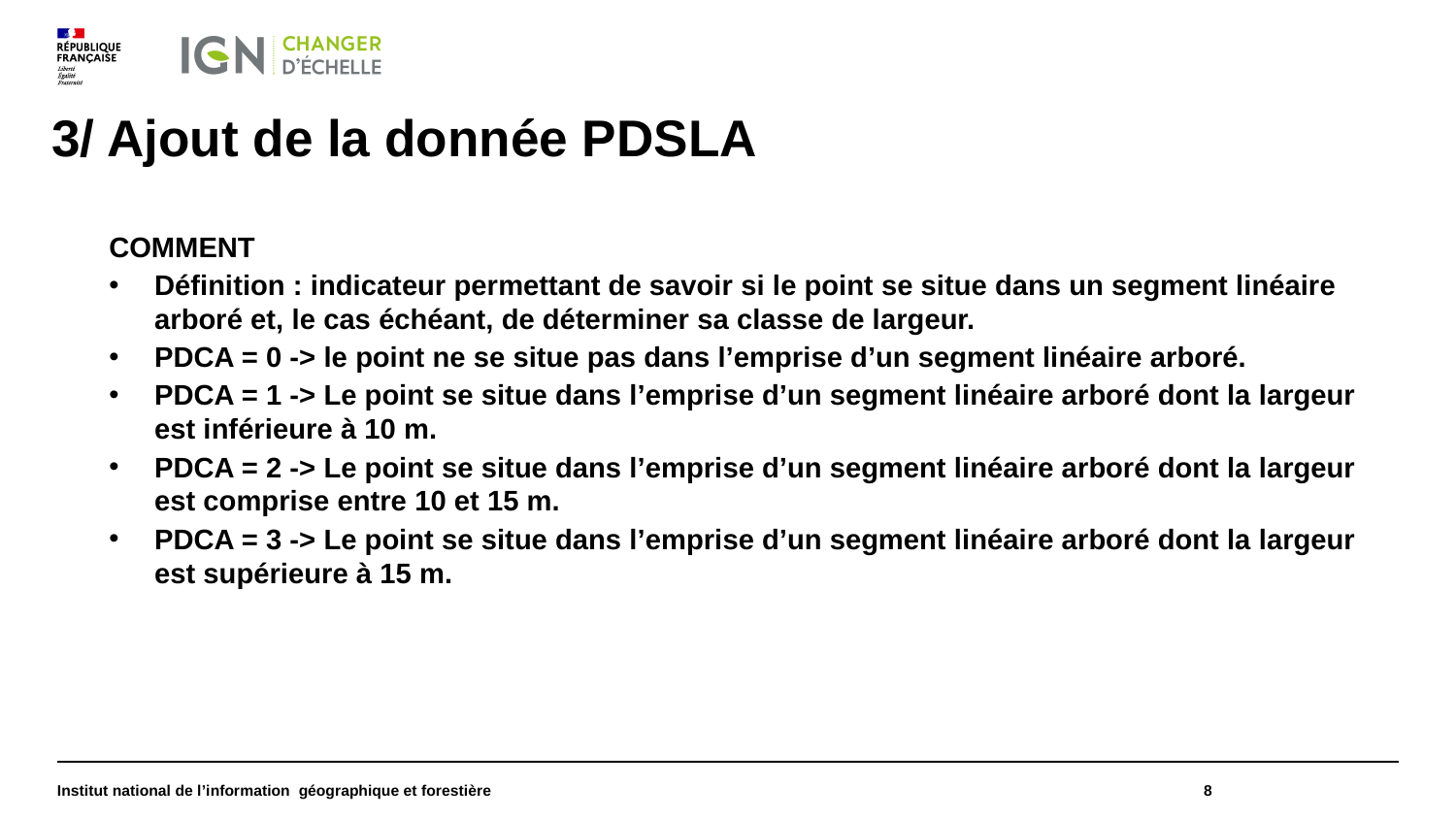

3/ Ajout de la donnée PDSLA

COMMENT
Définition : indicateur permettant de savoir si le point se situe dans un segment linéaire arboré et, le cas échéant, de déterminer sa classe de largeur.
PDCA = 0 -> le point ne se situe pas dans l’emprise d’un segment linéaire arboré.
PDCA = 1 -> Le point se situe dans l’emprise d’un segment linéaire arboré dont la largeur est inférieure à 10 m.
PDCA = 2 -> Le point se situe dans l’emprise d’un segment linéaire arboré dont la largeur est comprise entre 10 et 15 m.
PDCA = 3 -> Le point se situe dans l’emprise d’un segment linéaire arboré dont la largeur est supérieure à 15 m.
Institut national de l’information  géographique et forestière
8